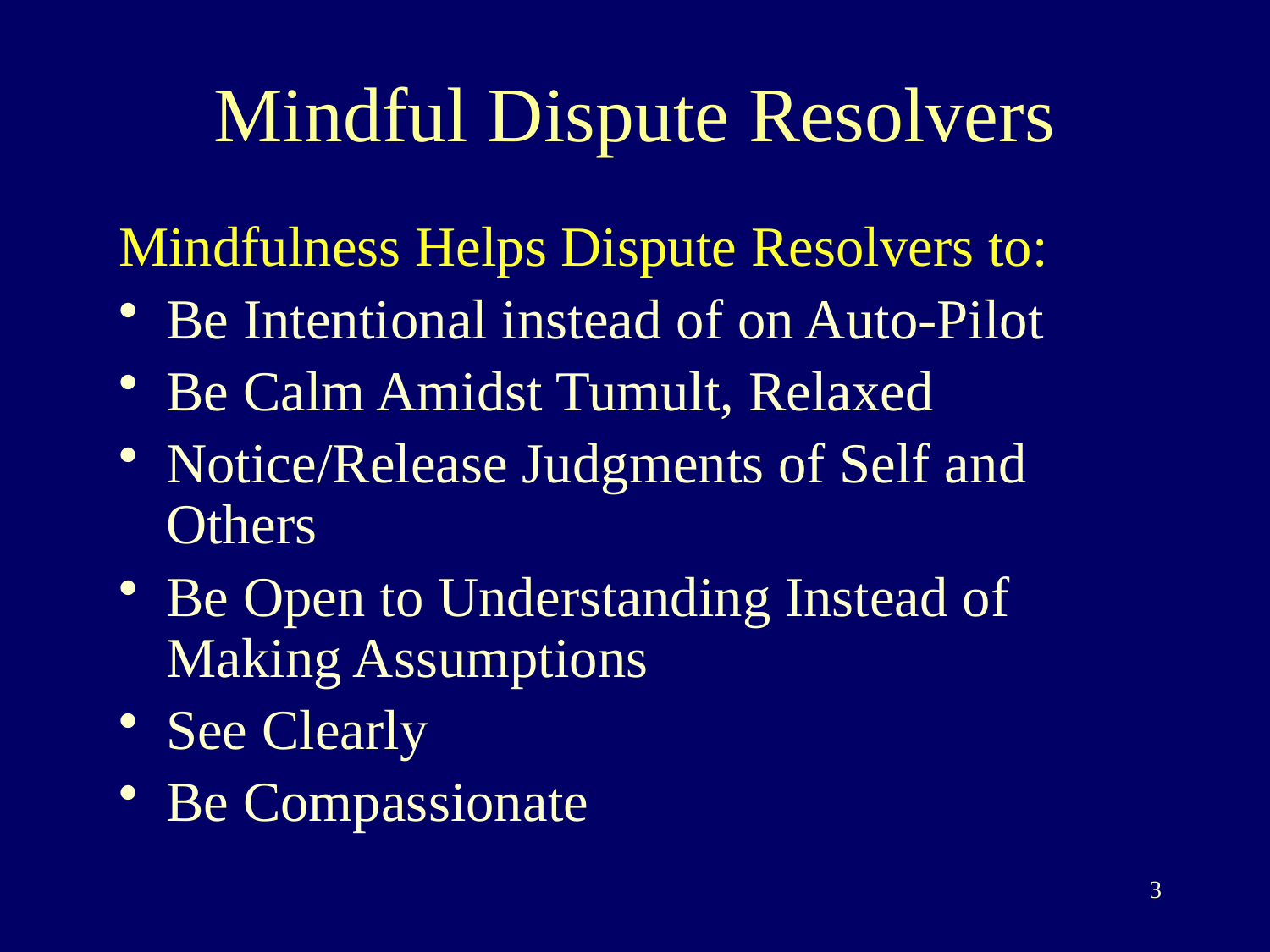

# Mindful Dispute Resolvers
Mindfulness Helps Dispute Resolvers to:
Be Intentional instead of on Auto-Pilot
Be Calm Amidst Tumult, Relaxed
Notice/Release Judgments of Self and Others
Be Open to Understanding Instead of Making Assumptions
See Clearly
Be Compassionate

3